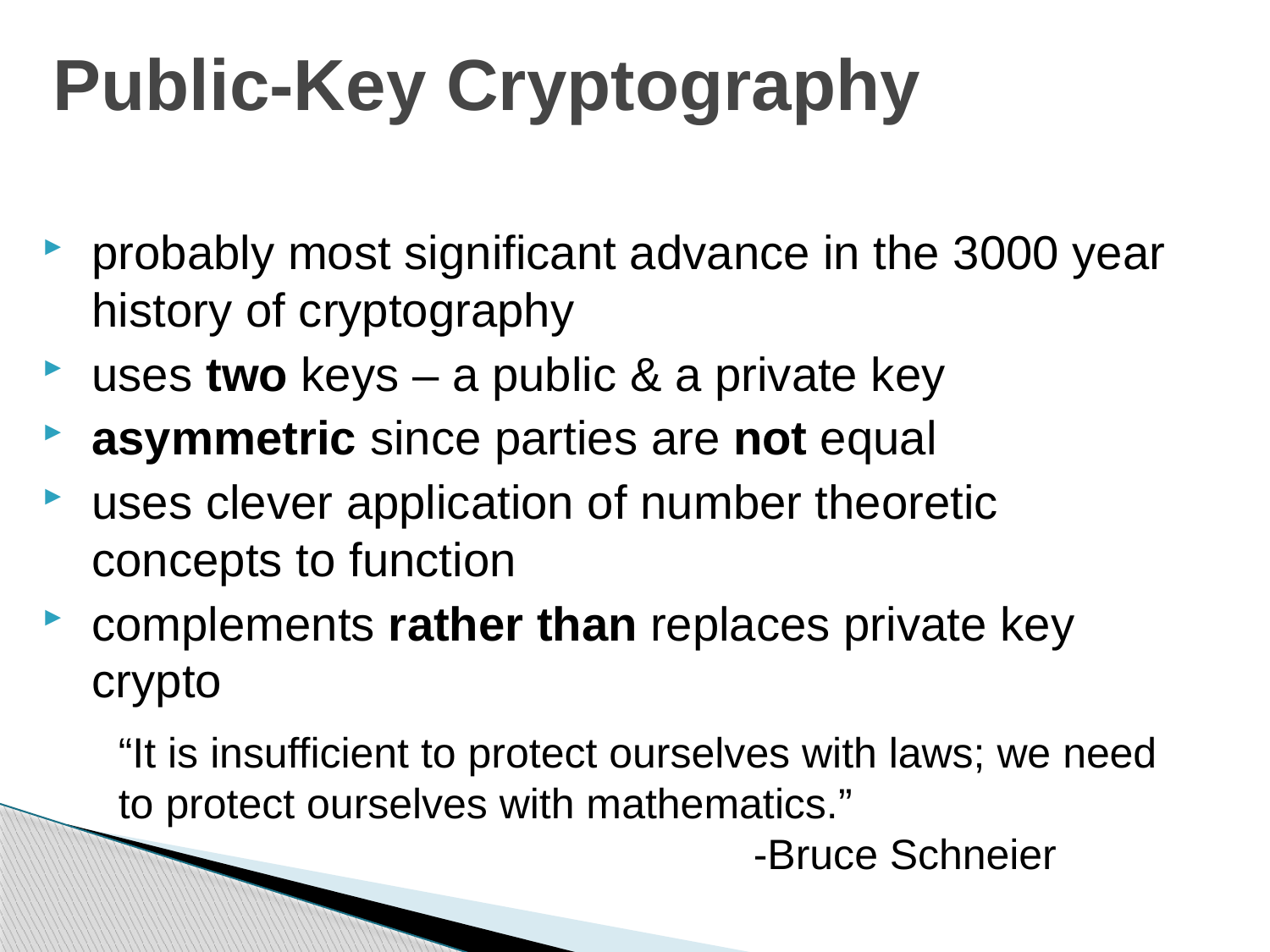

Public-Key Cryptography
probably most significant advance in the 3000 year history of cryptography
uses two keys – a public & a private key
asymmetric since parties are not equal
uses clever application of number theoretic concepts to function
complements rather than replaces private key crypto
“It is insufficient to protect ourselves with laws; we need to protect ourselves with mathematics.”
					-Bruce Schneier